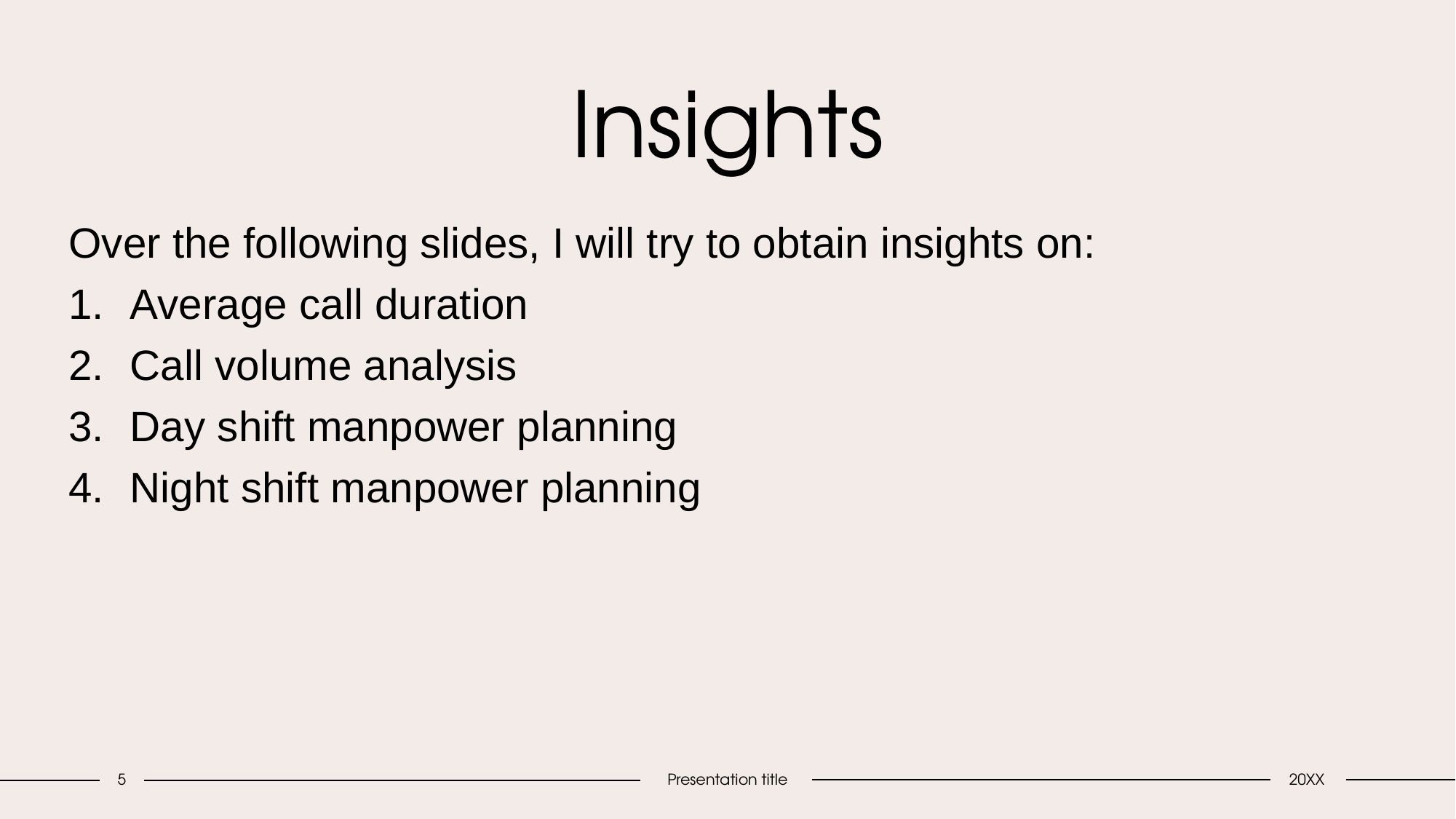

# Insights
Over the following slides, I will try to obtain insights on:
Average call duration
Call volume analysis
Day shift manpower planning
Night shift manpower planning
5
Presentation title
20XX